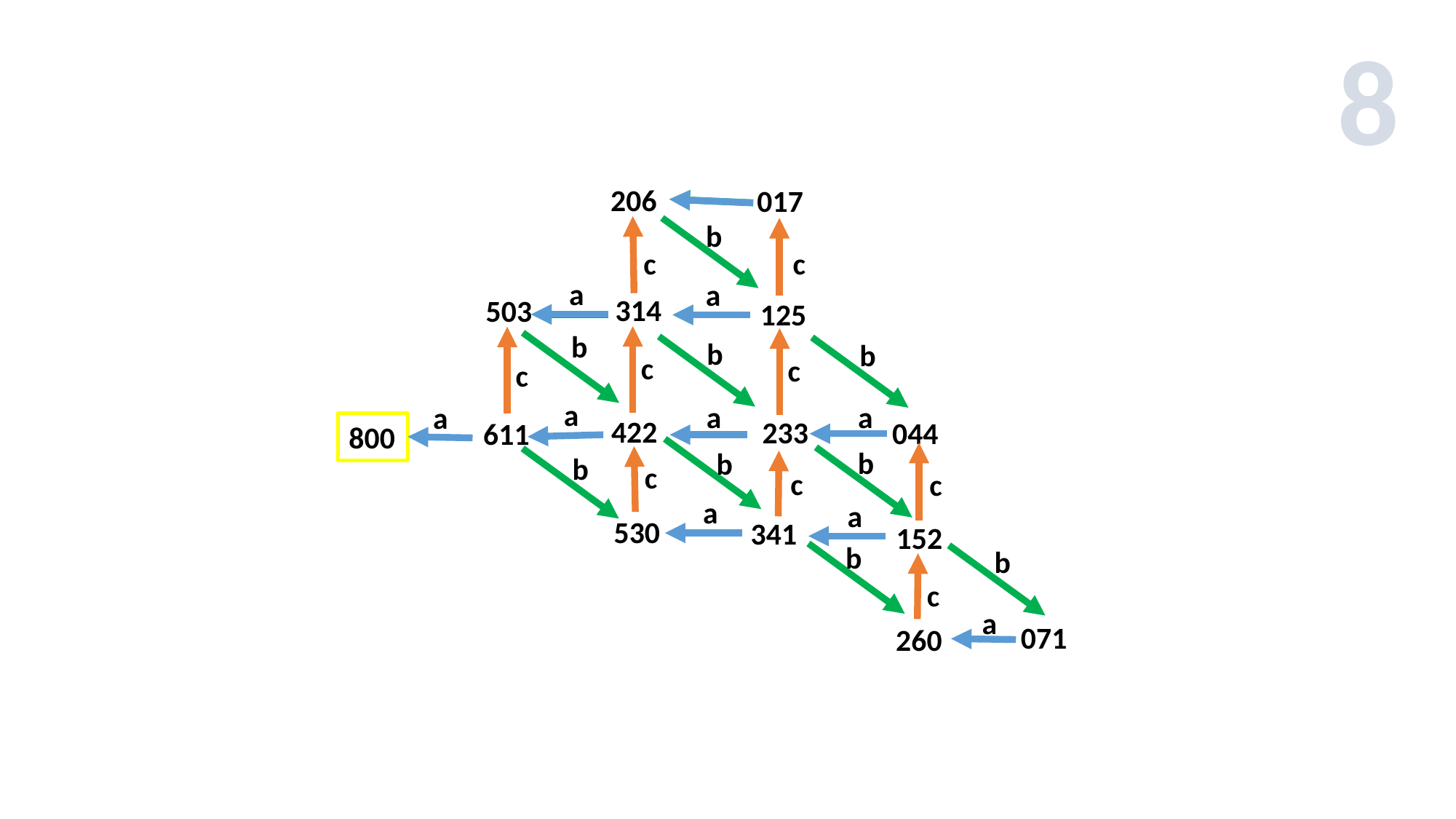

8
206
017
b
c
c
a
a
314
503
125
b
b
b
c
c
c
a
a
a
a
422
233
044
611
800
b
b
b
c
c
c
a
a
530
341
152
b
b
c
a
071
260